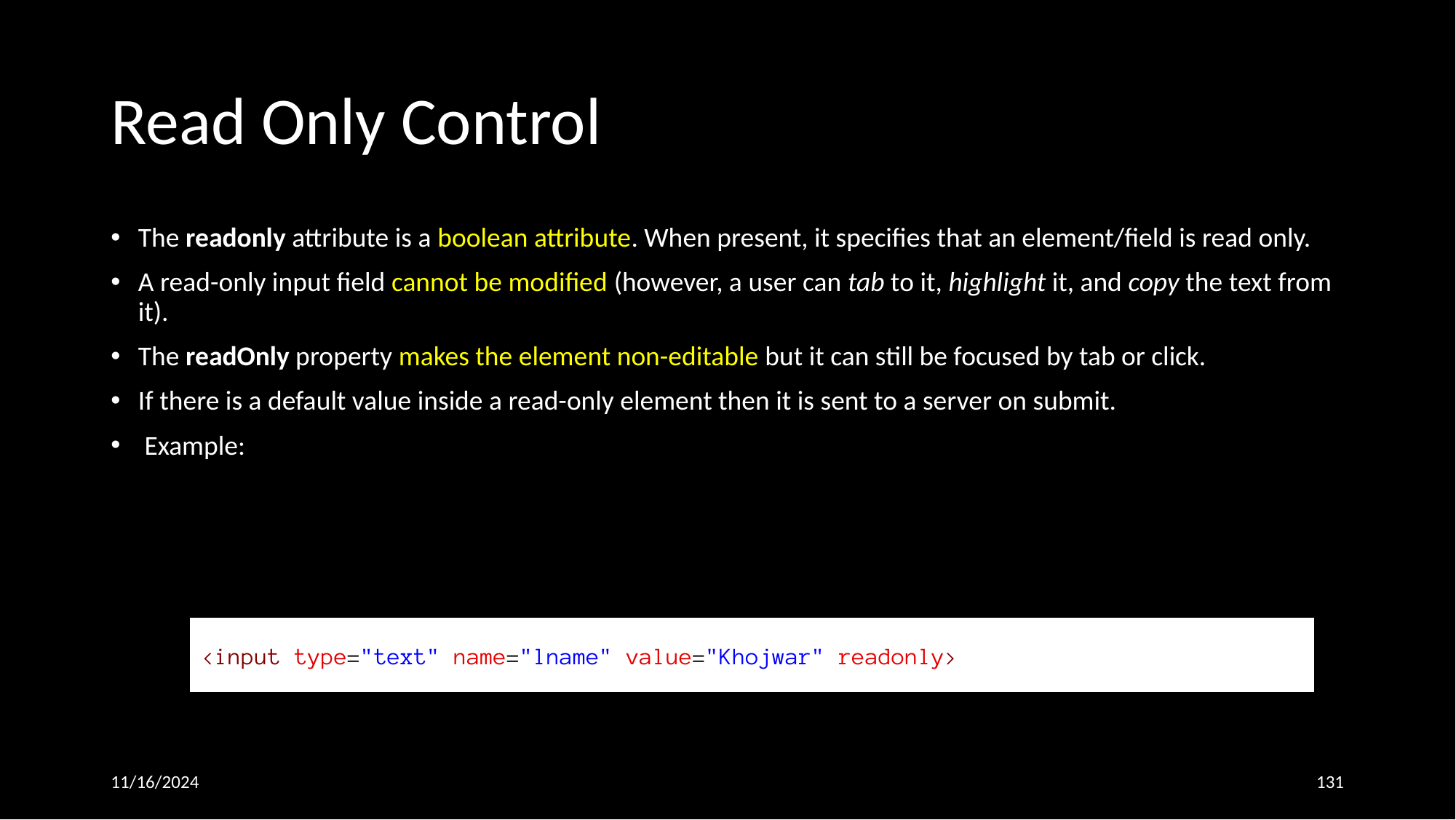

# Read Only Control
The readonly attribute is a boolean attribute. When present, it specifies that an element/field is read only.
A read-only input field cannot be modified (however, a user can tab to it, highlight it, and copy the text from it).
The readOnly property makes the element non-editable but it can still be focused by tab or click.
If there is a default value inside a read-only element then it is sent to a server on submit.
 Example:

<input type="text" name="lname" value="Khojwar" readonly>
11/16/2024
131